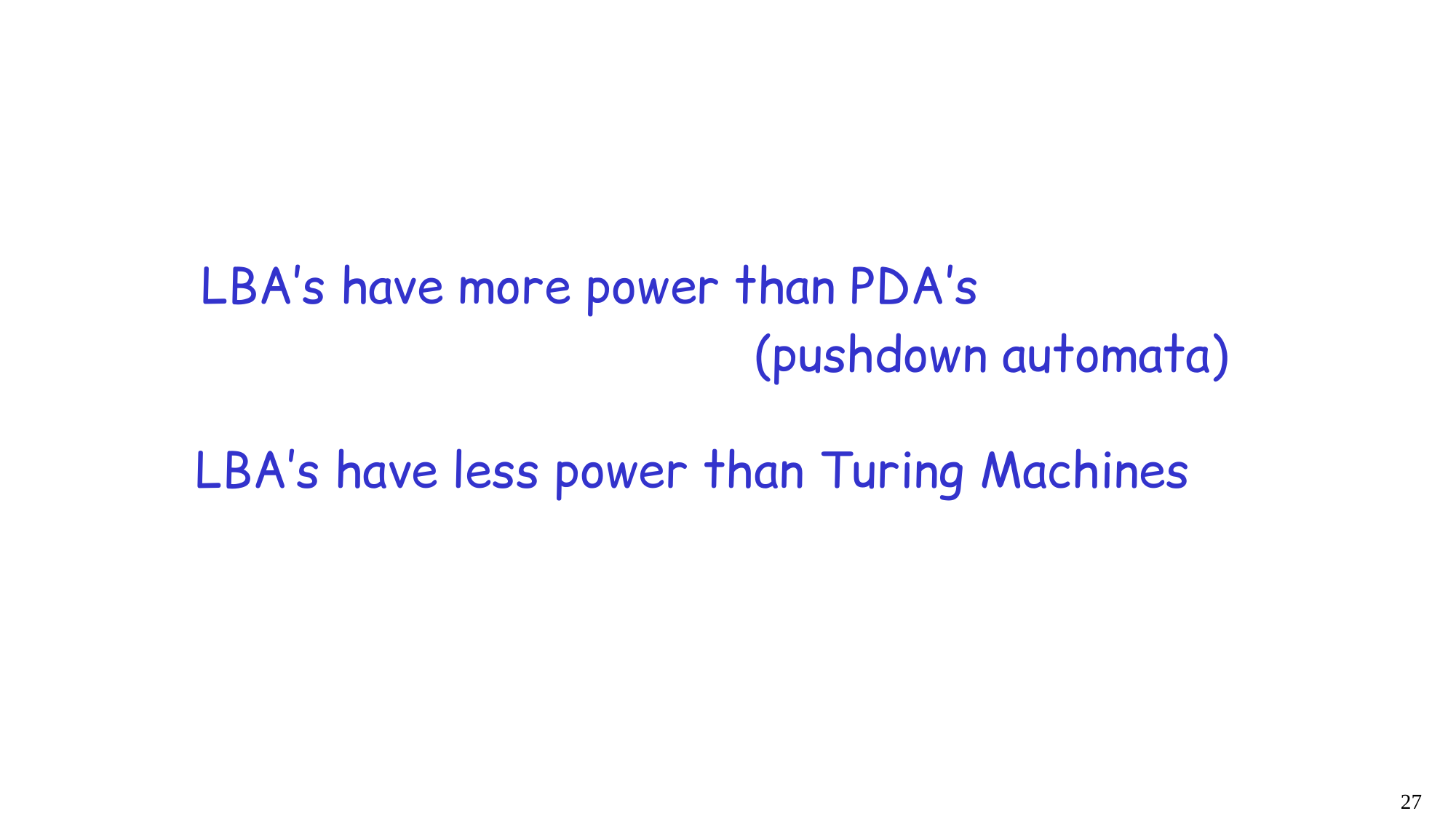

LBA’s have more power than PDA’s
                                      (pushdown automata)
LBA’s have less power than Turing Machines
27